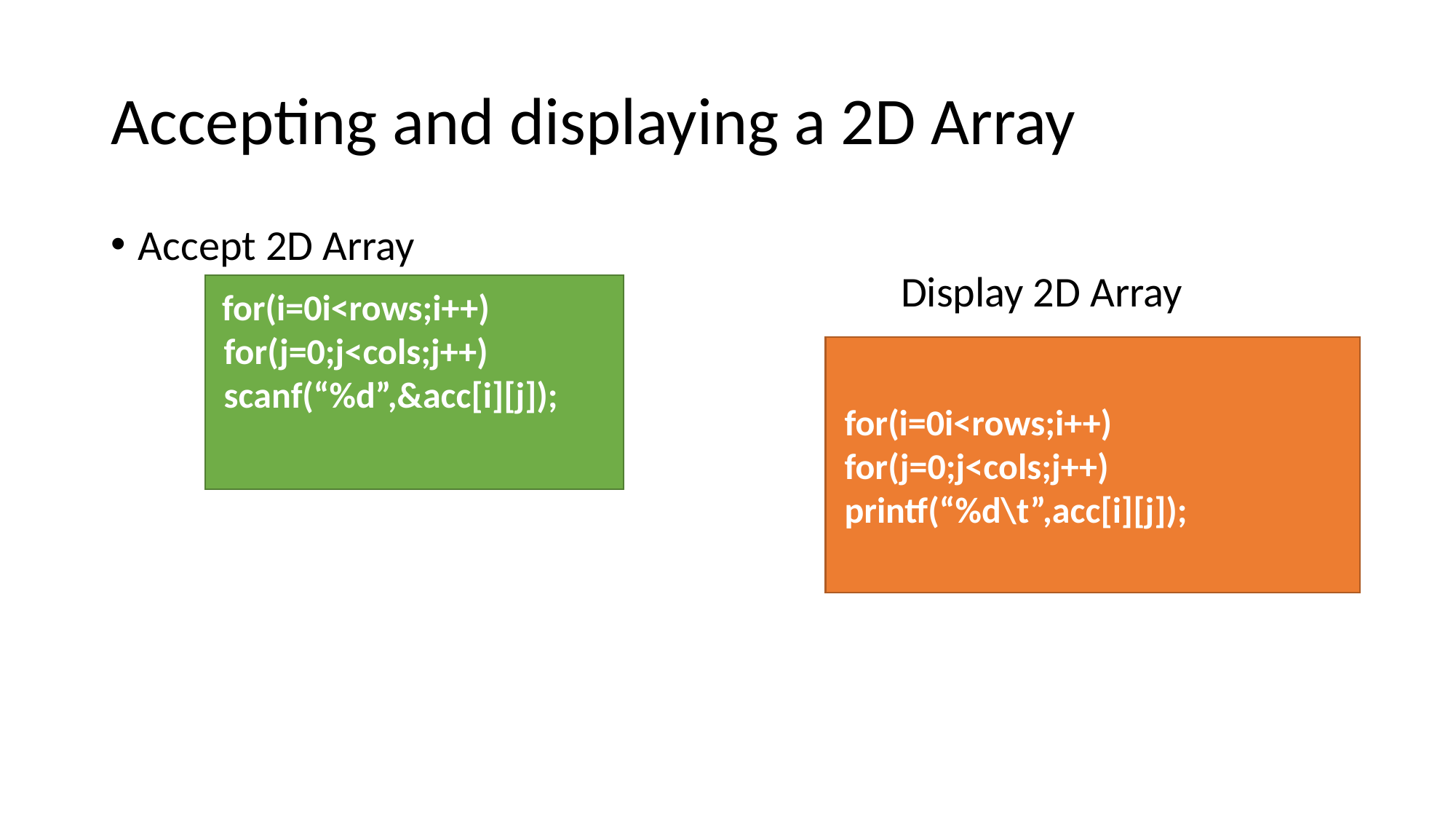

# Accepting and displaying a 2D Array
Accept 2D Array
Display 2D Array
 for(i=0i<rows;i++)
 for(j=0;j<cols;j++)
 scanf(“%d”,&acc[i][j]);

 for(i=0i<rows;i++)
 for(j=0;j<cols;j++)
 printf(“%d\t”,acc[i][j]);